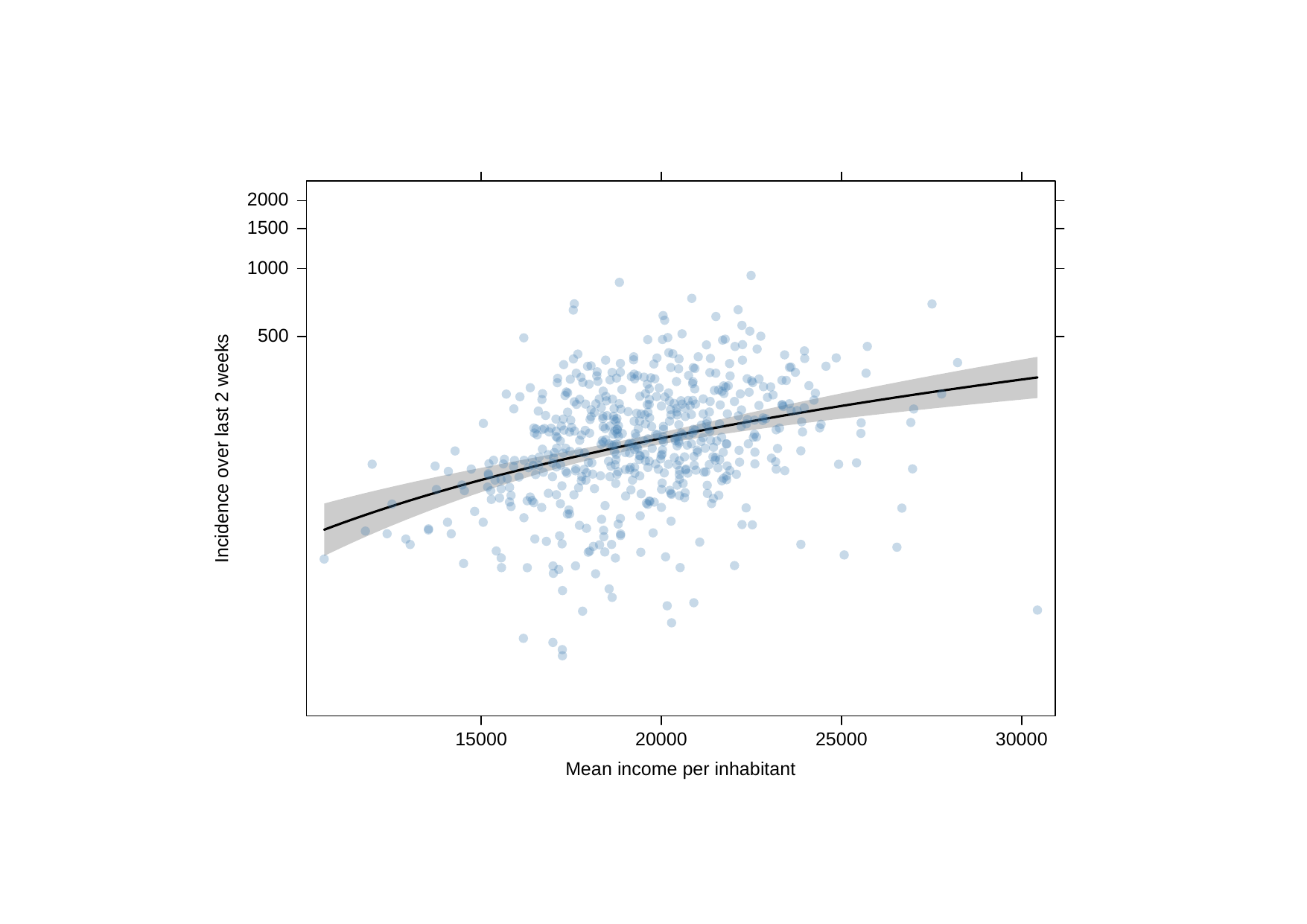

2000

1500

1000

 500

Incidence over last 2 weeks

30000
15000
20000
25000
Mean income per inhabitant